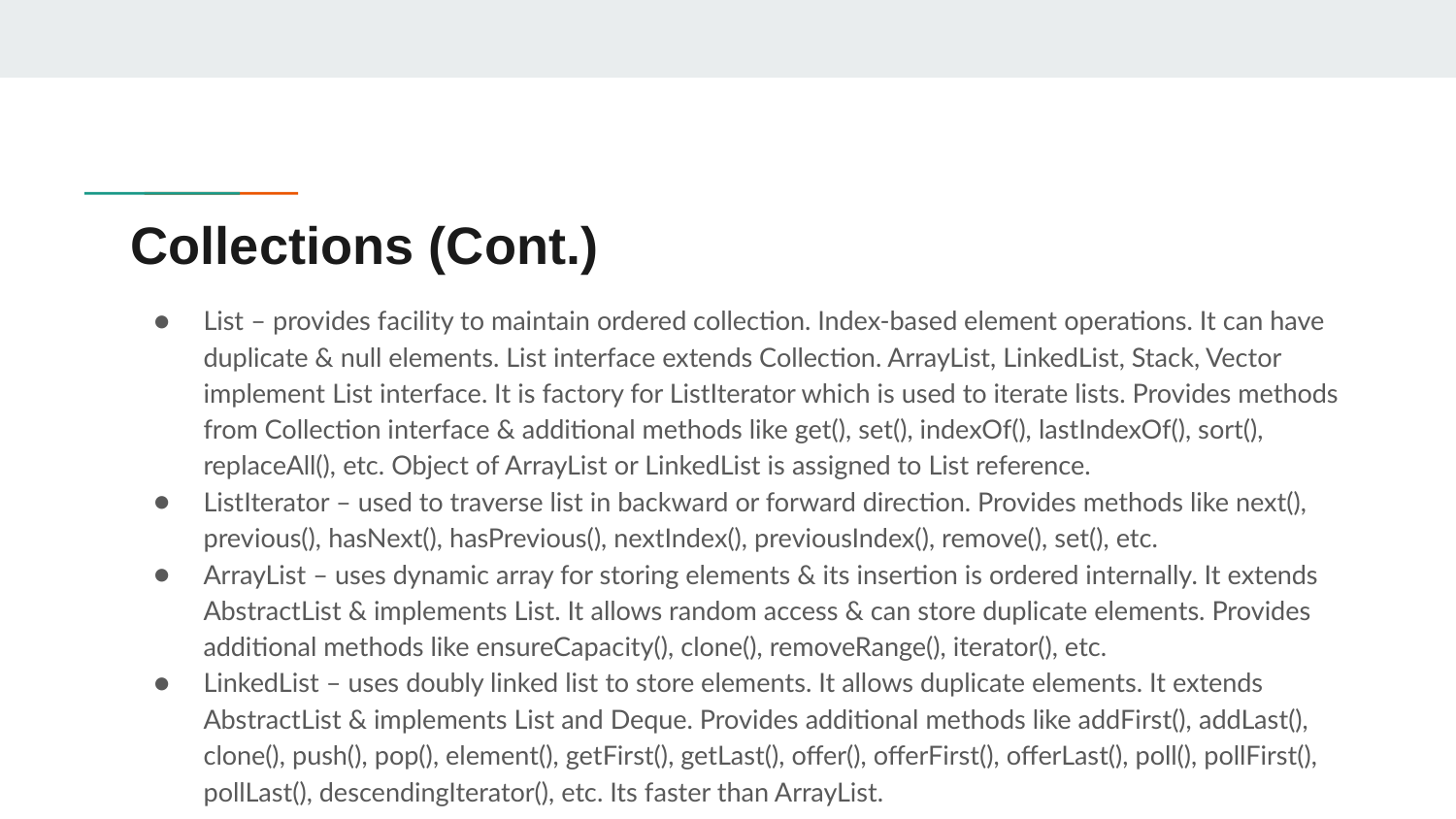

# Collections (Cont.)
List – provides facility to maintain ordered collection. Index-based element operations. It can have duplicate & null elements. List interface extends Collection. ArrayList, LinkedList, Stack, Vector implement List interface. It is factory for ListIterator which is used to iterate lists. Provides methods from Collection interface & additional methods like get(), set(), indexOf(), lastIndexOf(), sort(), replaceAll(), etc. Object of ArrayList or LinkedList is assigned to List reference.
ListIterator – used to traverse list in backward or forward direction. Provides methods like next(), previous(), hasNext(), hasPrevious(), nextIndex(), previousIndex(), remove(), set(), etc.
ArrayList – uses dynamic array for storing elements & its insertion is ordered internally. It extends AbstractList & implements List. It allows random access & can store duplicate elements. Provides additional methods like ensureCapacity(), clone(), removeRange(), iterator(), etc.
LinkedList – uses doubly linked list to store elements. It allows duplicate elements. It extends AbstractList & implements List and Deque. Provides additional methods like addFirst(), addLast(), clone(), push(), pop(), element(), getFirst(), getLast(), offer(), offerFirst(), offerLast(), poll(), pollFirst(), pollLast(), descendingIterator(), etc. Its faster than ArrayList.